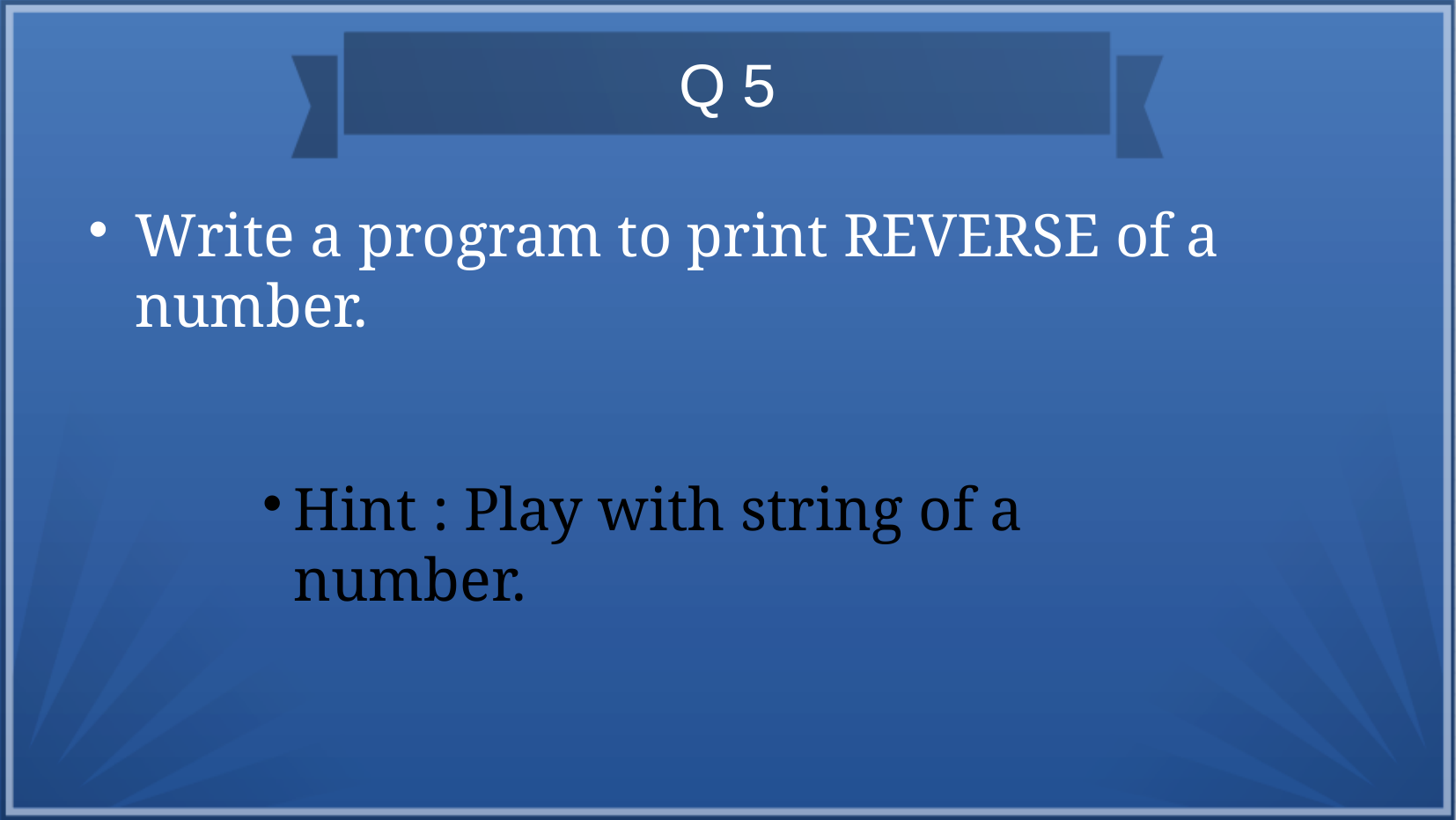

Q 5
Write a program to print REVERSE of a number.

Hint : Play with string of a number.